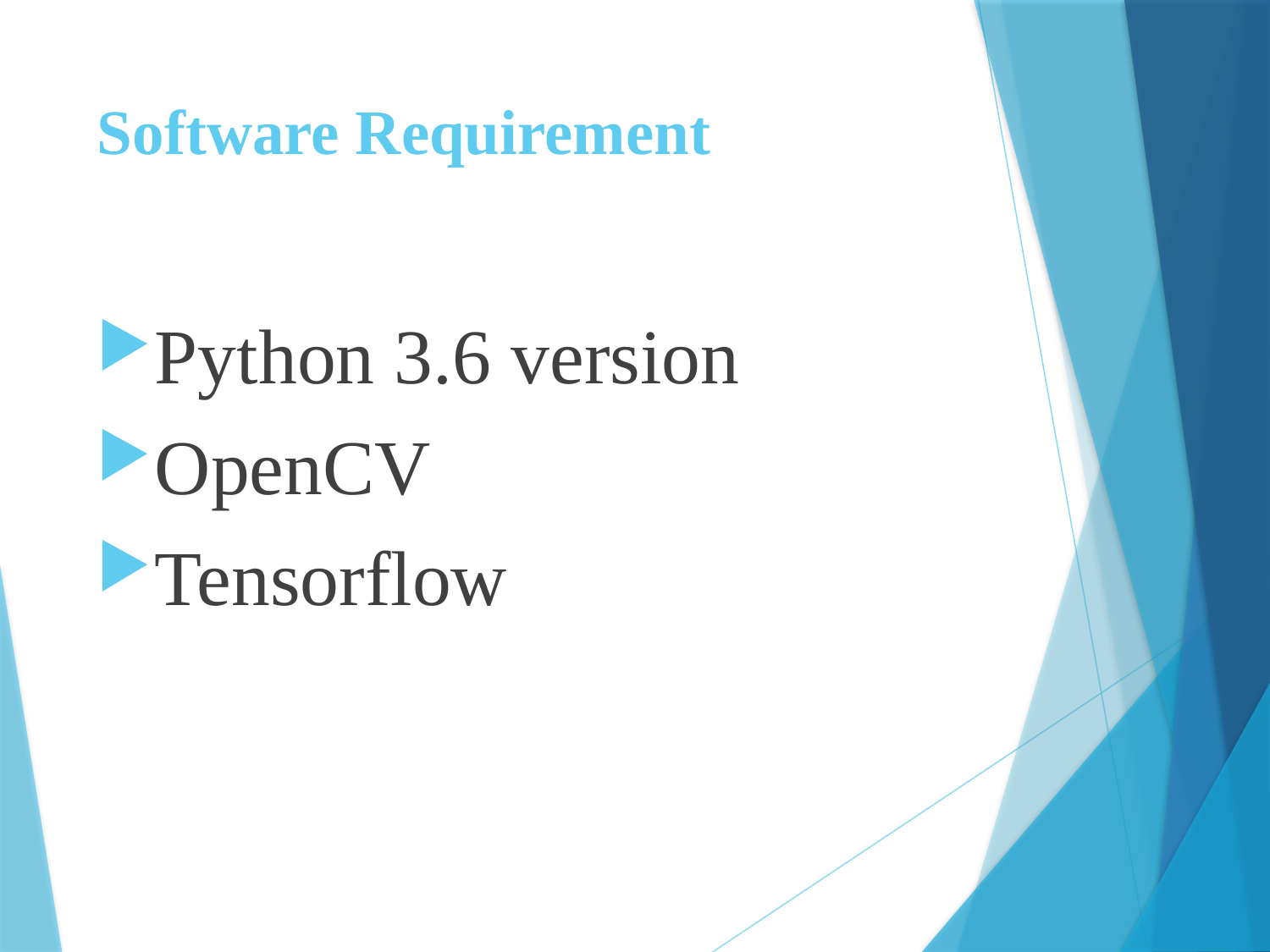

# Software Requirement
Python 3.6 version
OpenCV
Tensorflow